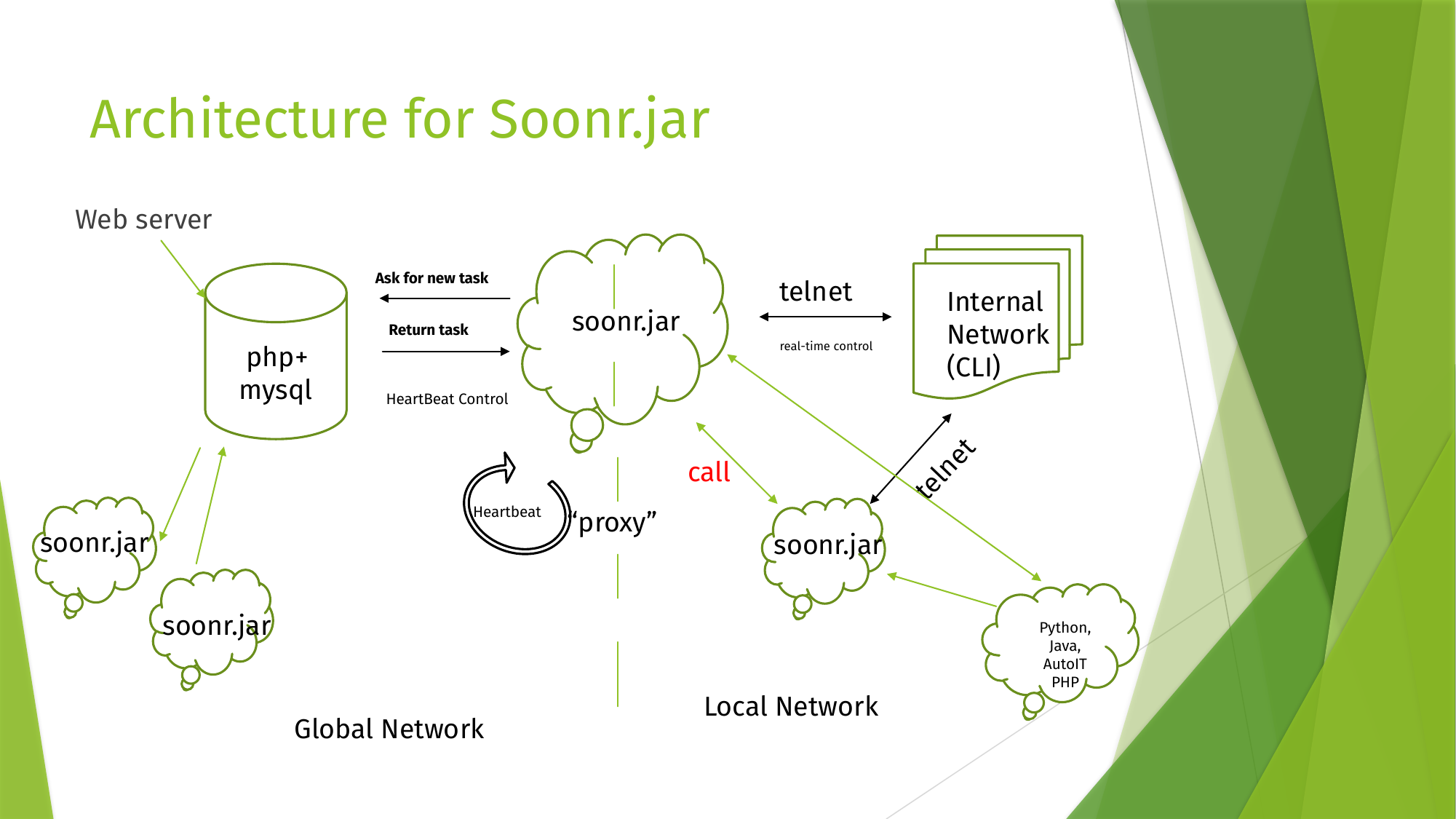

# Architecture for Soonr.jar
Web server

Ask for new task
php
telnet
Internal
Network
(CLI)
soonr.jar
Return task
real-time control
 php+
mysql
HeartBeat Control
telnet
call

Heartbeat

“proxy”
soonr.jar
soonr.jar

soonr.jar
Python, Java,
AutoIT
PHP
      Local Network
Global Network